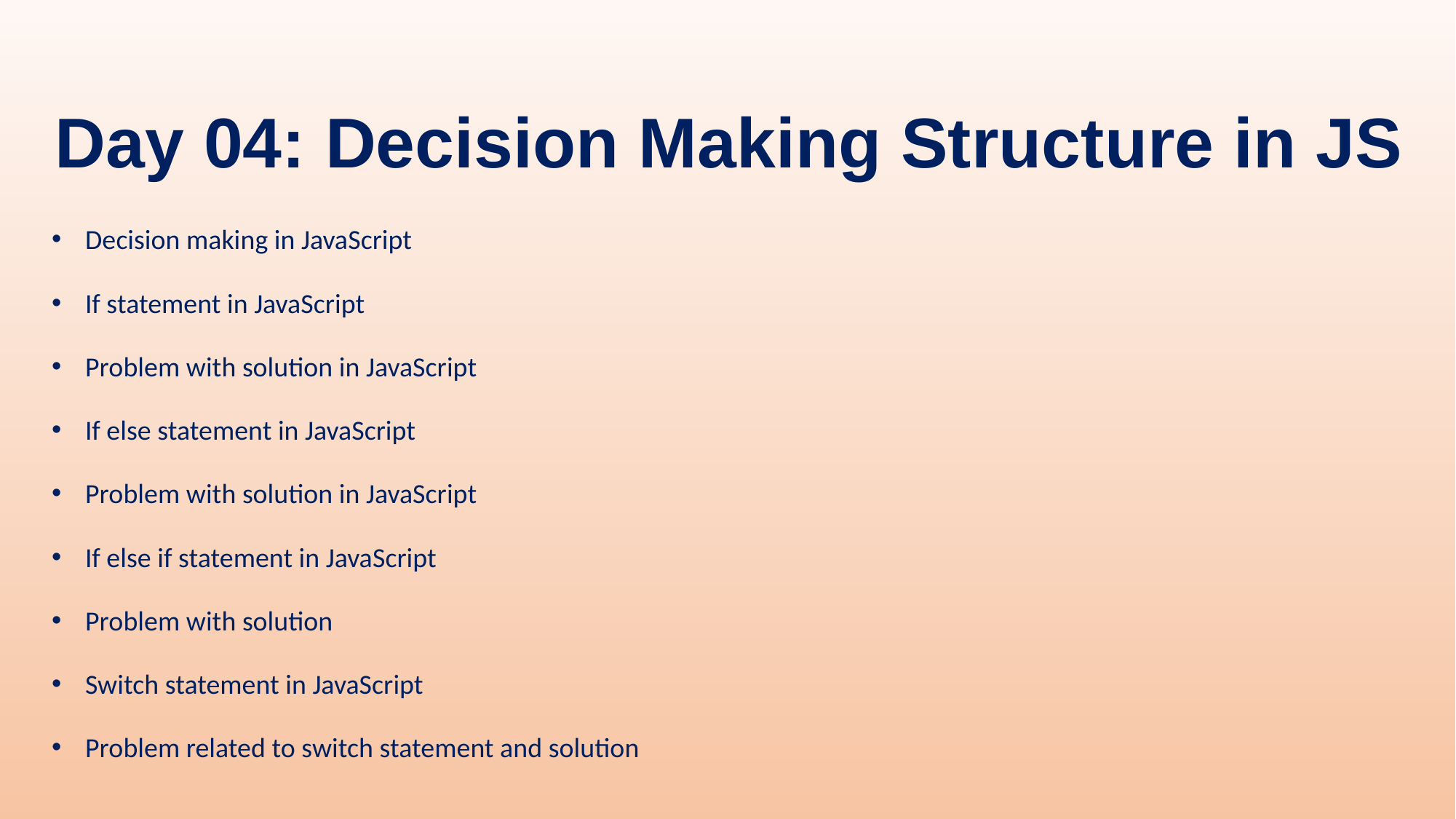

# Day 04: Decision Making Structure in JS
Decision making in JavaScript
If statement in JavaScript
Problem with solution in JavaScript
If else statement in JavaScript
Problem with solution in JavaScript
If else if statement in JavaScript
Problem with solution
Switch statement in JavaScript
Problem related to switch statement and solution